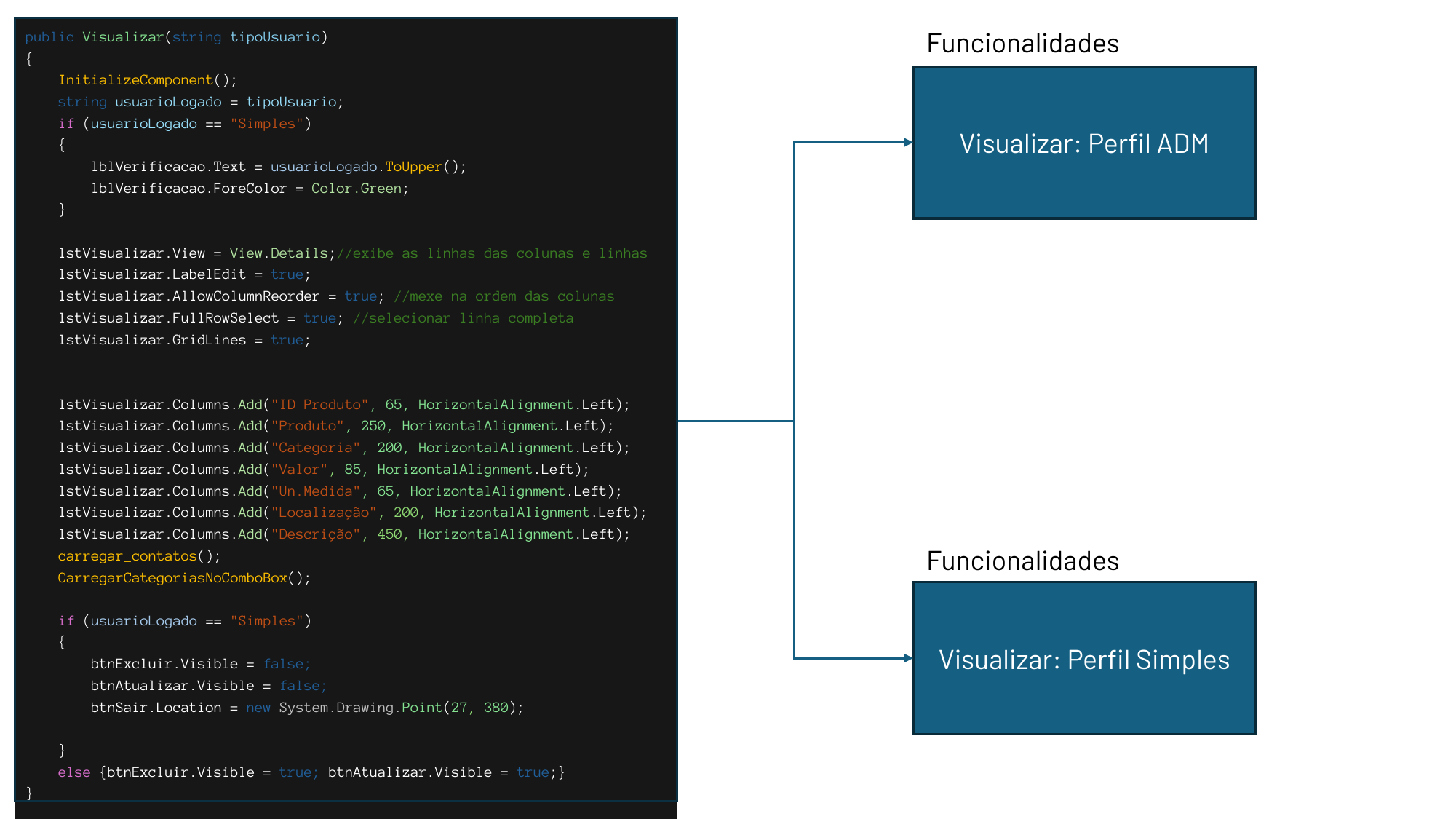

public Visualizar(string tipoUsuario)
{
    InitializeComponent();
    string usuarioLogado = tipoUsuario;
    if (usuarioLogado == "Simples")
    {
        lblVerificacao.Text = usuarioLogado.ToUpper();
        lblVerificacao.ForeColor = Color.Green;
    }
    lstVisualizar.View = View.Details;//exibe as linhas das colunas e linhas
    lstVisualizar.LabelEdit = true;
    lstVisualizar.AllowColumnReorder = true; //mexe na ordem das colunas
    lstVisualizar.FullRowSelect = true; //selecionar linha completa
    lstVisualizar.GridLines = true;
    lstVisualizar.Columns.Add("ID Produto", 65, HorizontalAlignment.Left);
    lstVisualizar.Columns.Add("Produto", 250, HorizontalAlignment.Left);
    lstVisualizar.Columns.Add("Categoria", 200, HorizontalAlignment.Left);
    lstVisualizar.Columns.Add("Valor", 85, HorizontalAlignment.Left);
    lstVisualizar.Columns.Add("Un.Medida", 65, HorizontalAlignment.Left);
    lstVisualizar.Columns.Add("Localização", 200, HorizontalAlignment.Left);
    lstVisualizar.Columns.Add("Descrição", 450, HorizontalAlignment.Left);
    carregar_contatos();
    CarregarCategoriasNoComboBox();
    if (usuarioLogado == "Simples")
    {
        btnExcluir.Visible = false;
        btnAtualizar.Visible = false;
        btnSair.Location = new System.Drawing.Point(27, 380);
    }
    else {btnExcluir.Visible = true; btnAtualizar.Visible = true;}
}

Funcionalidades
Visualizar: Perfil ADM
Funcionalidades
Visualizar: Perfil Simples